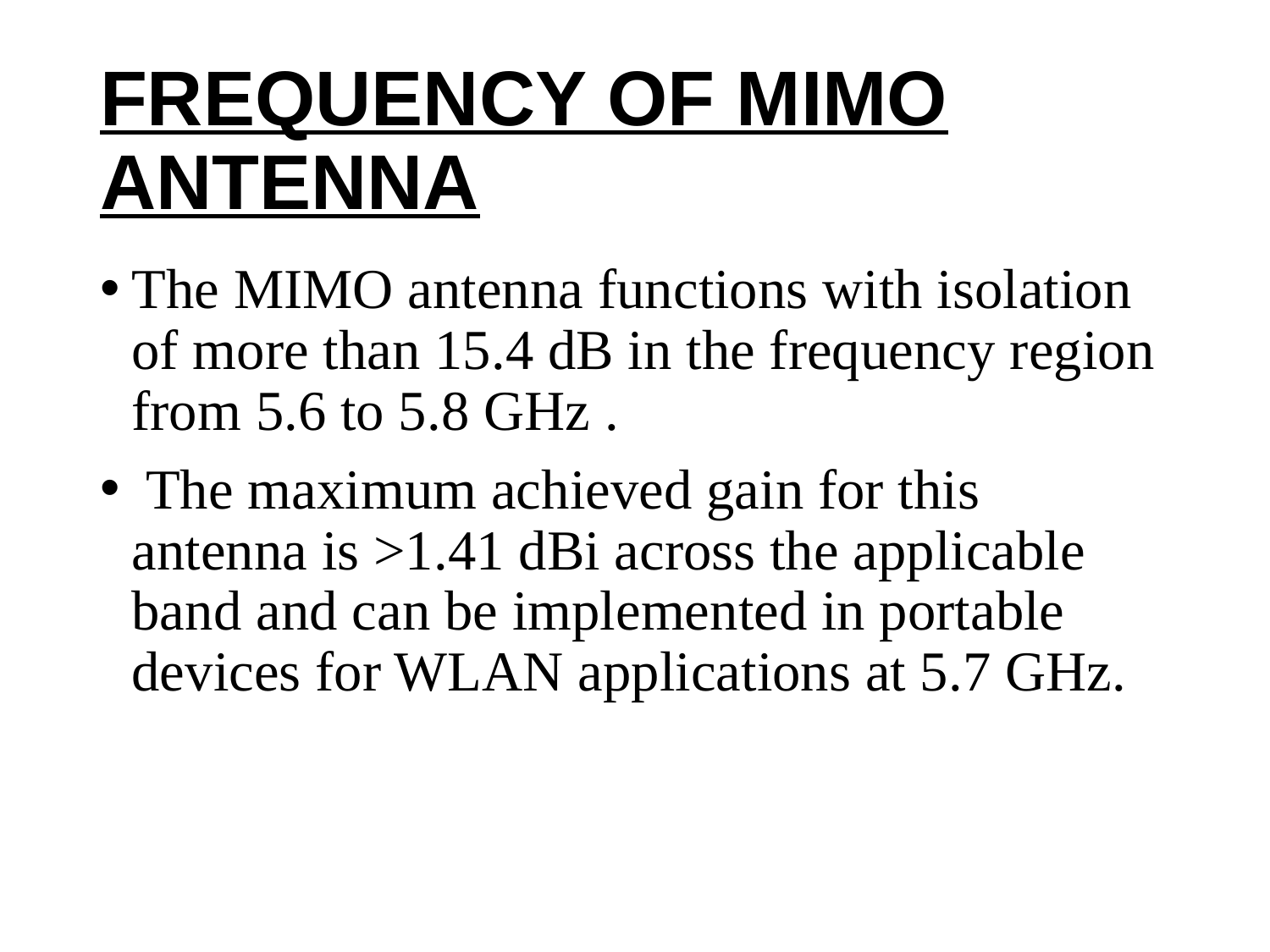

# FREQUENCY OF MIMO ANTENNA
The MIMO antenna functions with isolation of more than 15.4 dB in the frequency region from 5.6 to 5.8 GHz .
 The maximum achieved gain for this antenna is >1.41 dBi across the applicable band and can be implemented in portable devices for WLAN applications at 5.7 GHz.